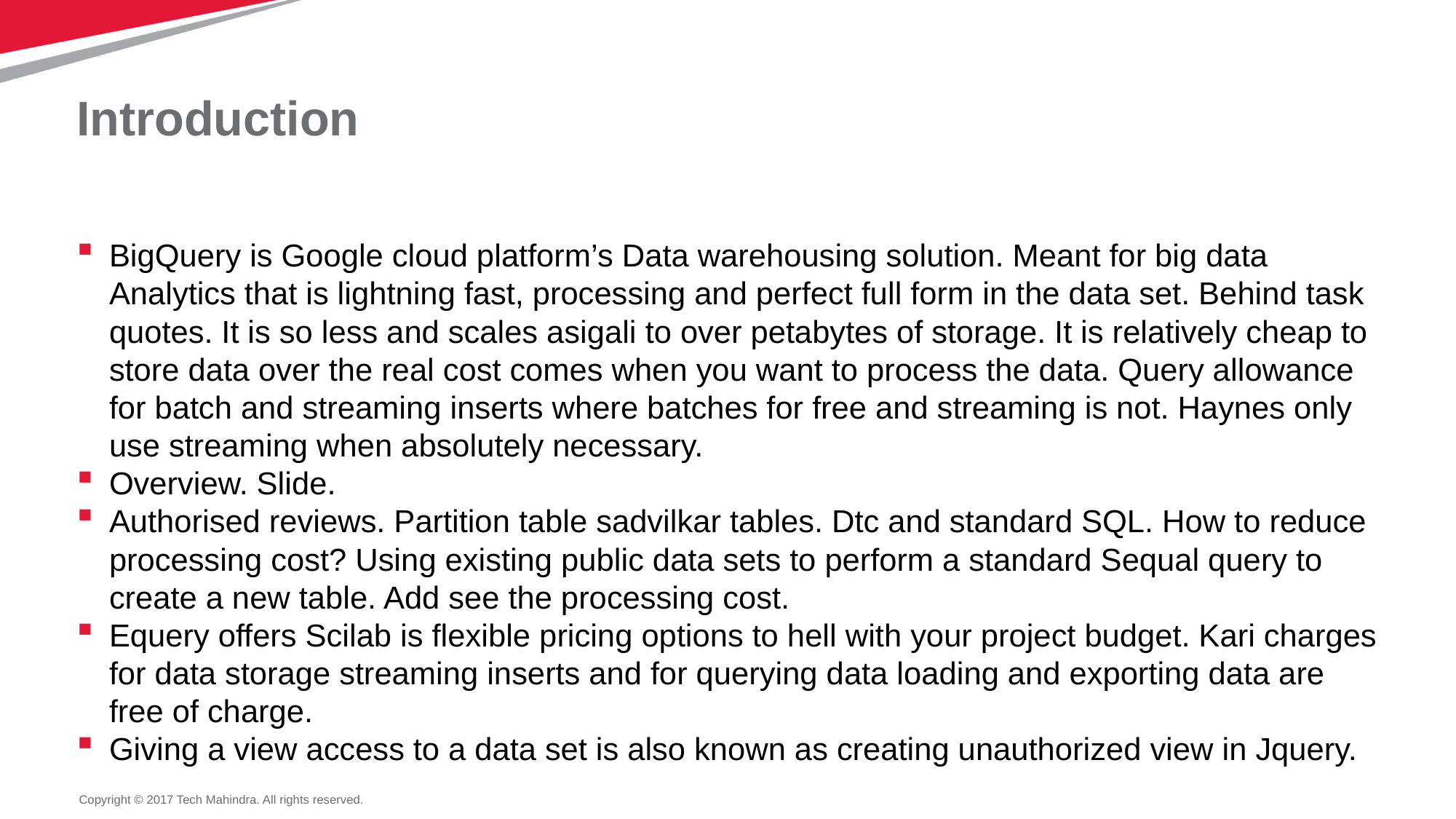

# Introduction
BigQuery is Google cloud platform’s Data warehousing solution. Meant for big data Analytics that is lightning fast, processing and perfect full form in the data set. Behind task quotes. It is so less and scales asigali to over petabytes of storage. It is relatively cheap to store data over the real cost comes when you want to process the data. Query allowance for batch and streaming inserts where batches for free and streaming is not. Haynes only use streaming when absolutely necessary.
Overview. Slide.
Authorised reviews. Partition table sadvilkar tables. Dtc and standard SQL. How to reduce processing cost? Using existing public data sets to perform a standard Sequal query to create a new table. Add see the processing cost.
Equery offers Scilab is flexible pricing options to hell with your project budget. Kari charges for data storage streaming inserts and for querying data loading and exporting data are free of charge.
Giving a view access to a data set is also known as creating unauthorized view in Jquery.